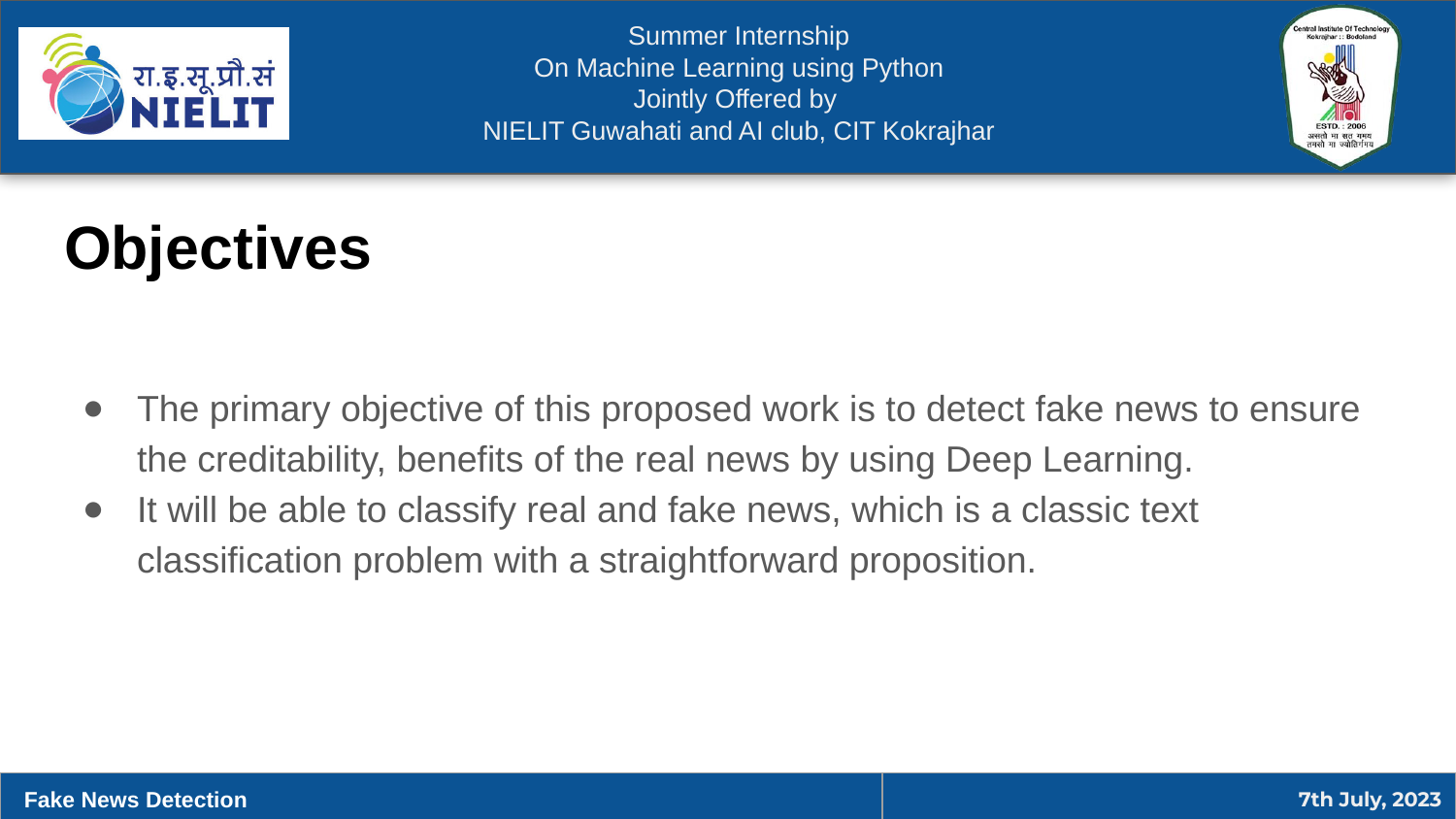

# Objectives
The primary objective of this proposed work is to detect fake news to ensure the creditability, benefits of the real news by using Deep Learning.
It will be able to classify real and fake news, which is a classic text classification problem with a straightforward proposition.

Fake News Detection